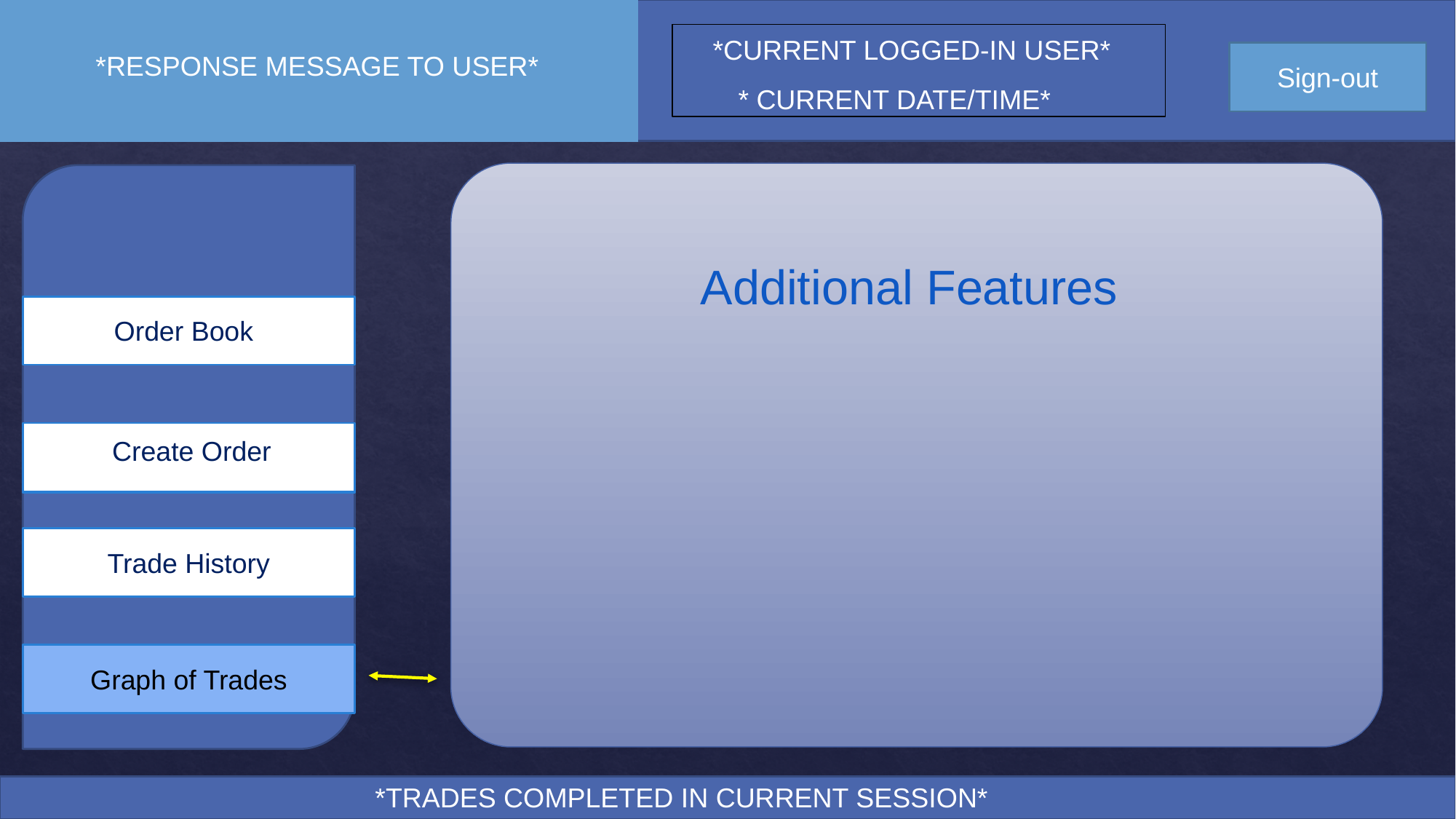

*CURRENT LOGGED-IN USER*
Sign-out
*RESPONSE MESSAGE TO USER*
* CURRENT DATE/TIME*

Additional Features

Order Book

Create Order
Trade History
Graph of Trades
*TRADES COMPLETED IN CURRENT SESSION*